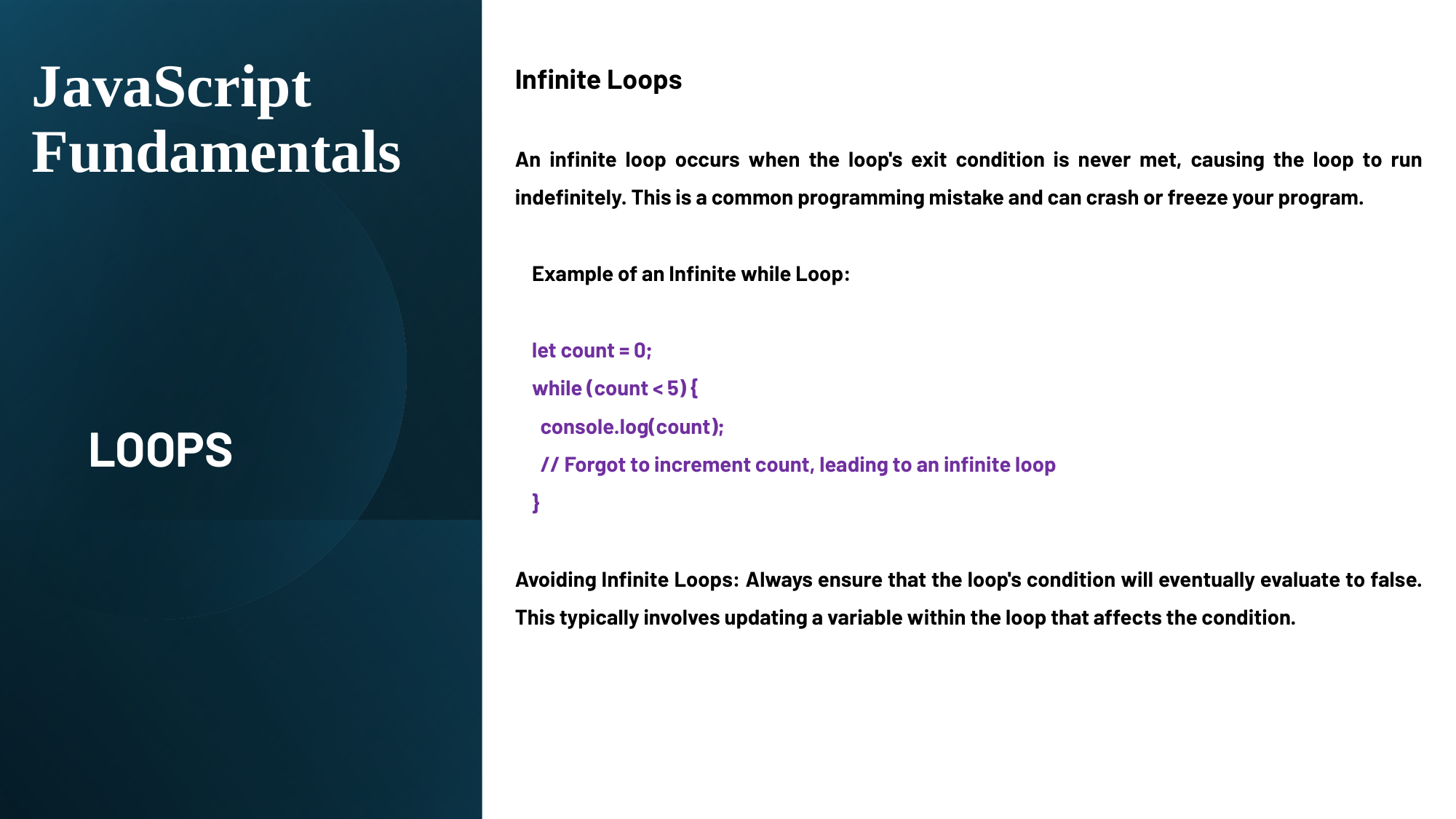

# JavaScript Fundamentals
Infinite Loops

An infinite loop occurs when the loop's exit condition is never met, causing the loop to run indefinitely. This is a common programming mistake and can crash or freeze your program.

    Example of an Infinite while Loop:

    let count = 0;
    while (count < 5) {
      console.log(count);
      // Forgot to increment count, leading to an infinite loop
    }

Avoiding Infinite Loops: Always ensure that the loop's condition will eventually evaluate to false. This typically involves updating a variable within the loop that affects the condition.

LOOPS